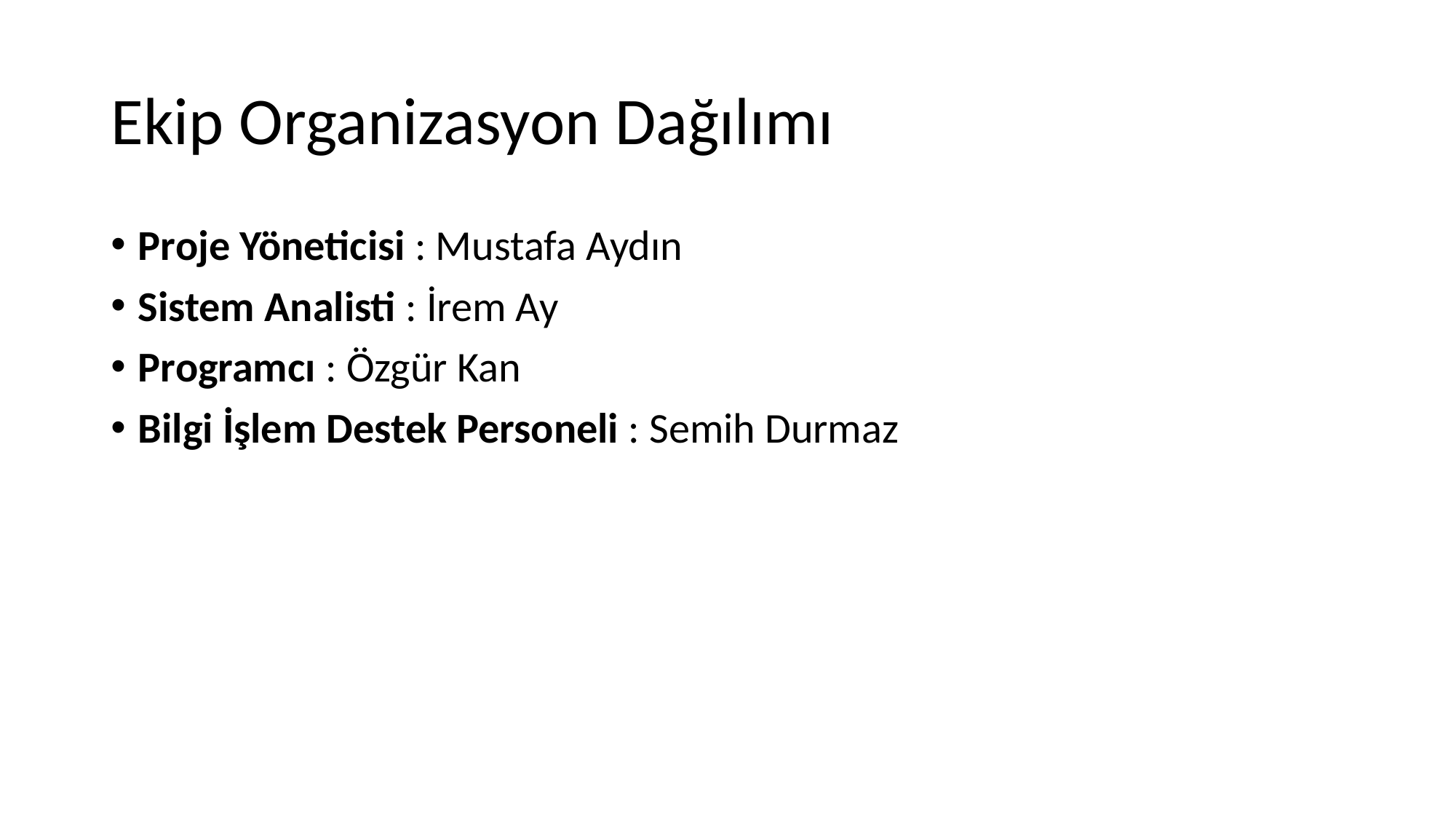

# Ekip Organizasyon Dağılımı
Proje Yöneticisi : Mustafa Aydın
Sistem Analisti : İrem Ay
Programcı : Özgür Kan
Bilgi İşlem Destek Personeli : Semih Durmaz